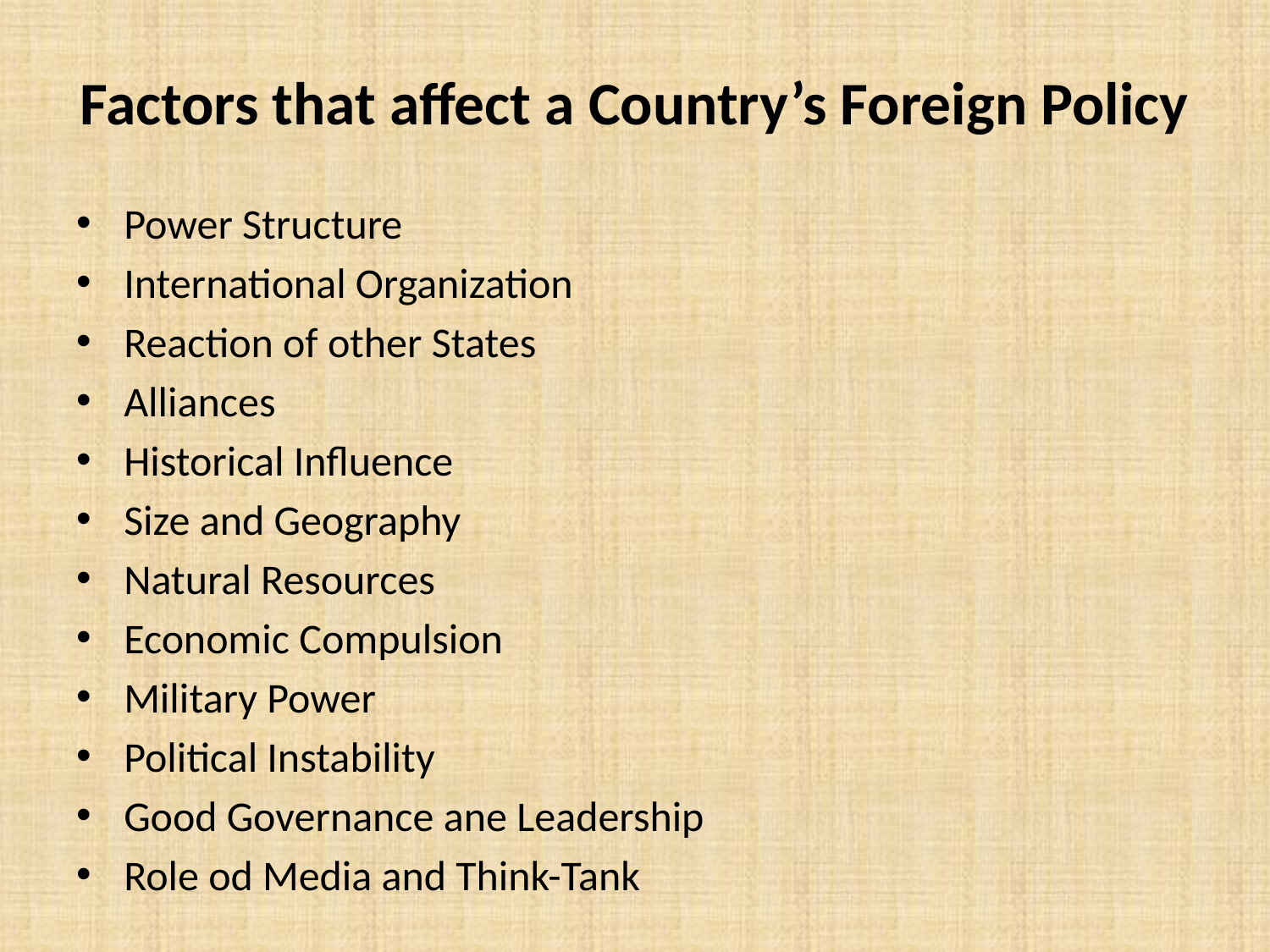

# Factors that affect a Country’s Foreign Policy
Power Structure
International Organization
Reaction of other States
Alliances
Historical Influence
Size and Geography
Natural Resources
Economic Compulsion
Military Power
Political Instability
Good Governance ane Leadership
Role od Media and Think-Tank